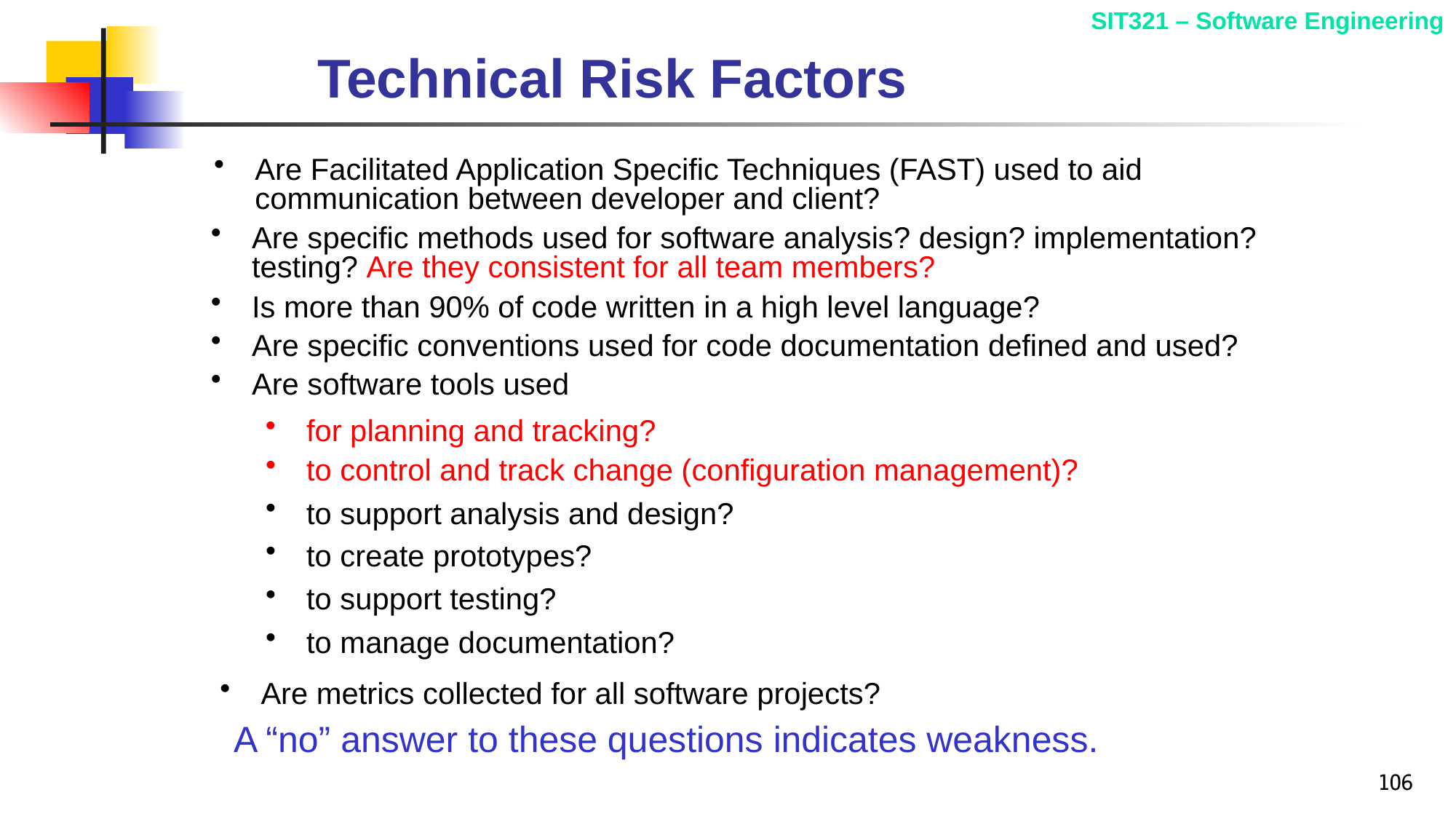

# Technical Risk Factors
Are Facilitated Application Specific Techniques (FAST) used to aid communication between developer and client?
Are specific methods used for software analysis? design? implementation? testing? Are they consistent for all team members?
Is more than 90% of code written in a high level language?
Are specific conventions used for code documentation defined and used?
Are software tools used
for planning and tracking?
to control and track change (configuration management)?
to support analysis and design?
to create prototypes?
to support testing?
to manage documentation?
Are metrics collected for all software projects?
	A “no” answer to these questions indicates weakness.
106